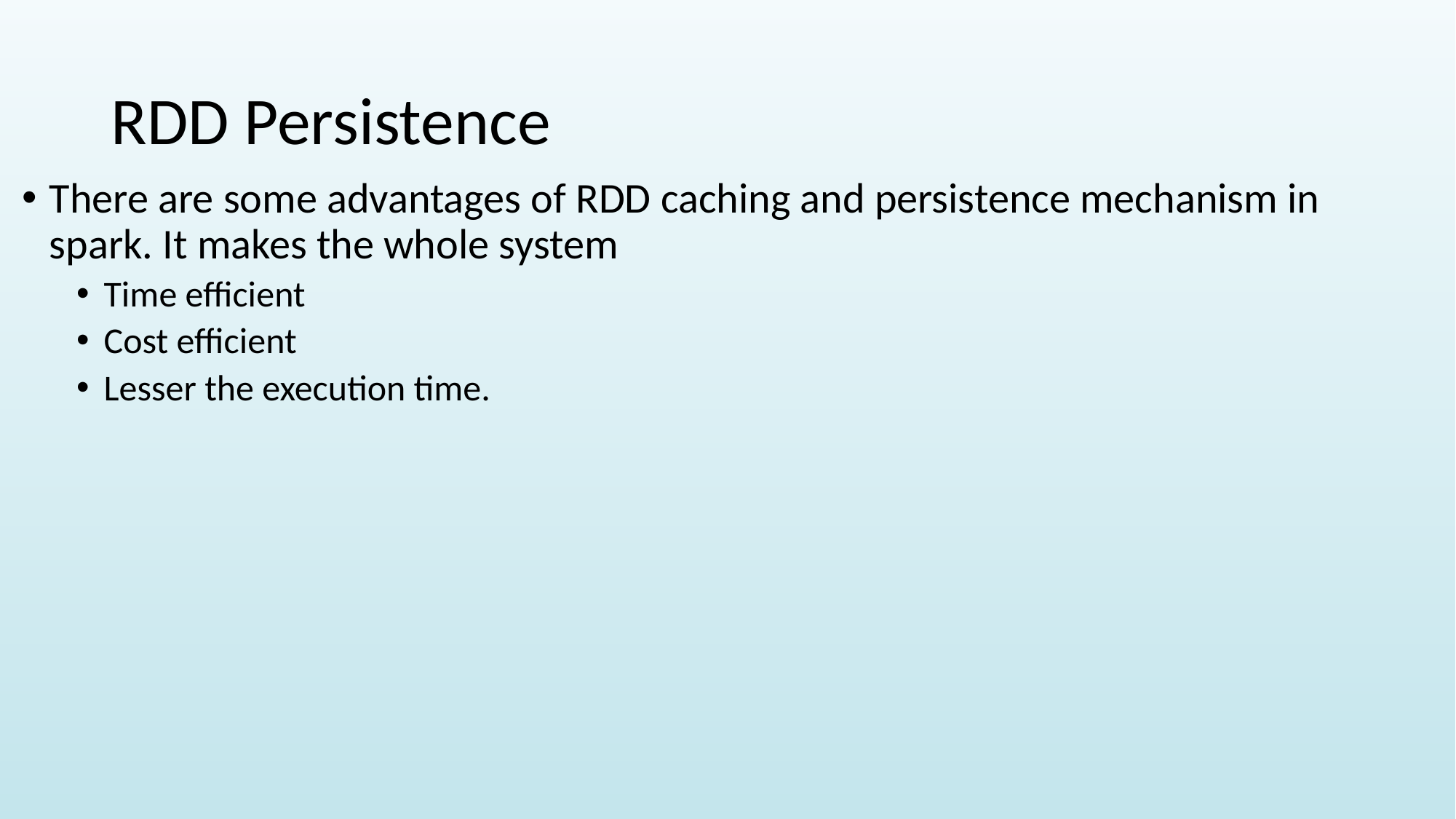

# RDD Persistence
There are some advantages of RDD caching and persistence mechanism in spark. It makes the whole system
Time efficient
Cost efficient
Lesser the execution time.